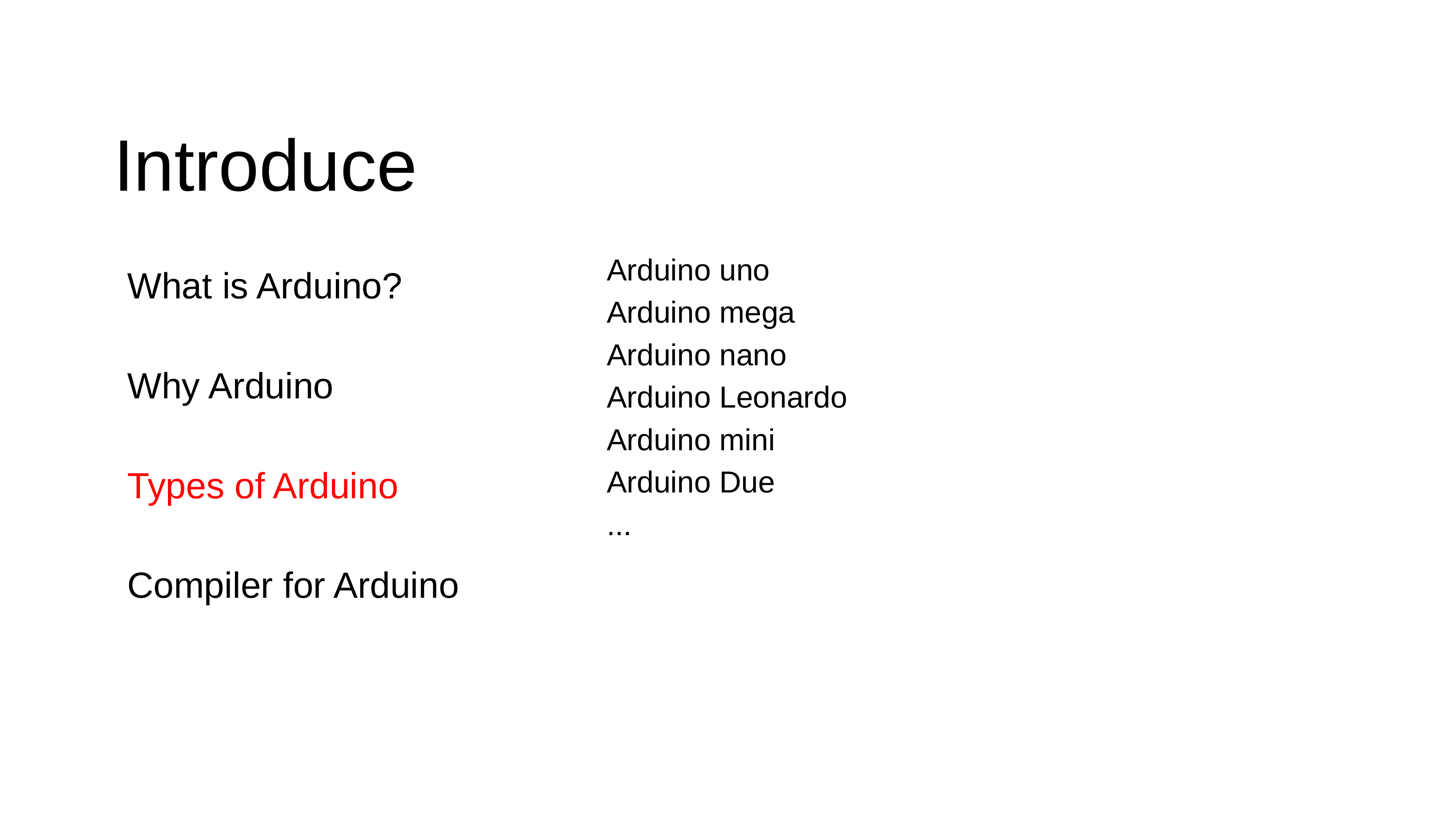

Introduce
Arduino uno
Arduino mega
Arduino nano
Arduino Leonardo
Arduino mini
Arduino Due
...
What is Arduino?
Why Arduino
Types of Arduino
Compiler for Arduino